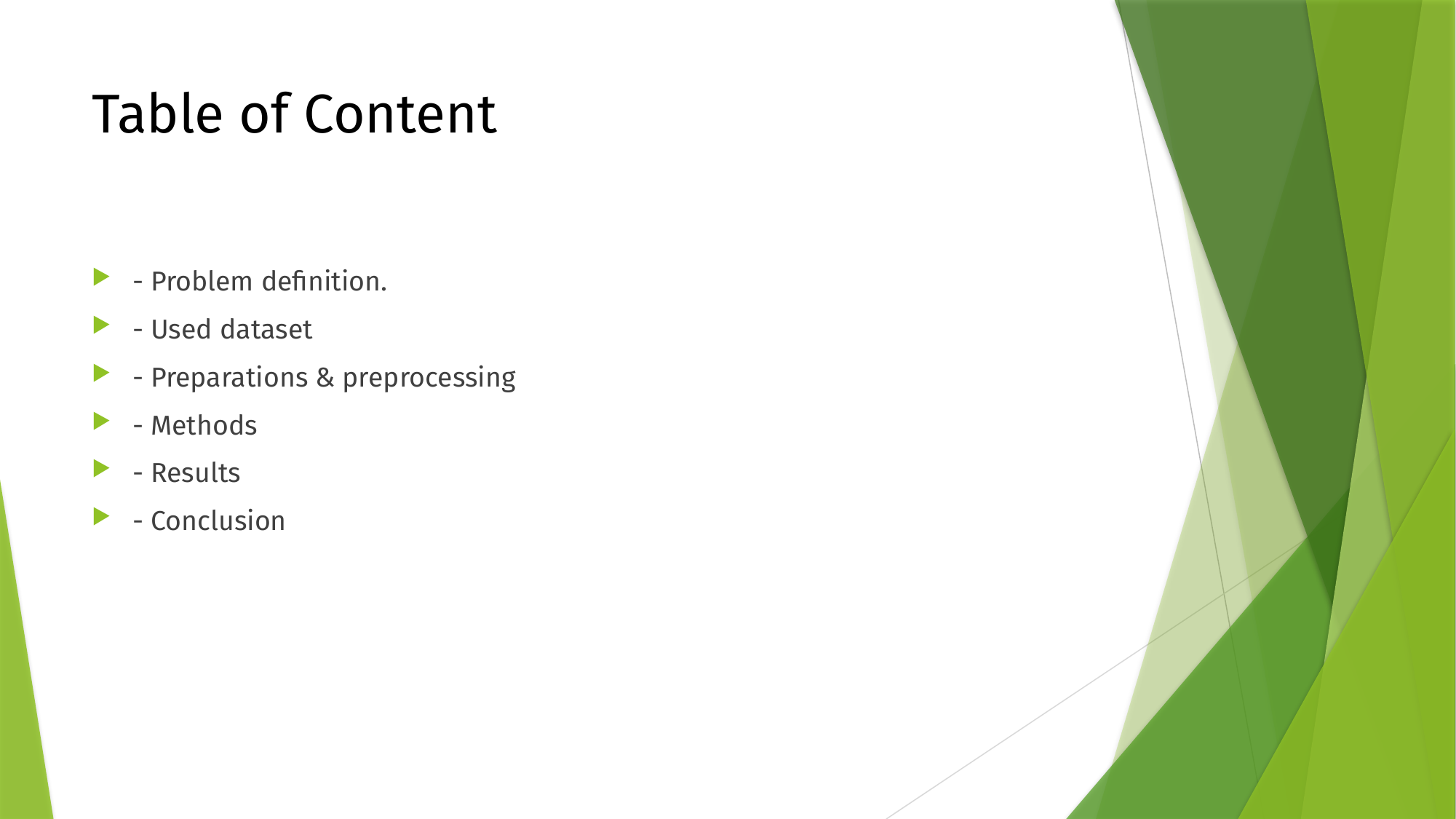

# Table of Content
- Problem definition.
- Used dataset
- Preparations & preprocessing
- Methods
- Results
- Conclusion